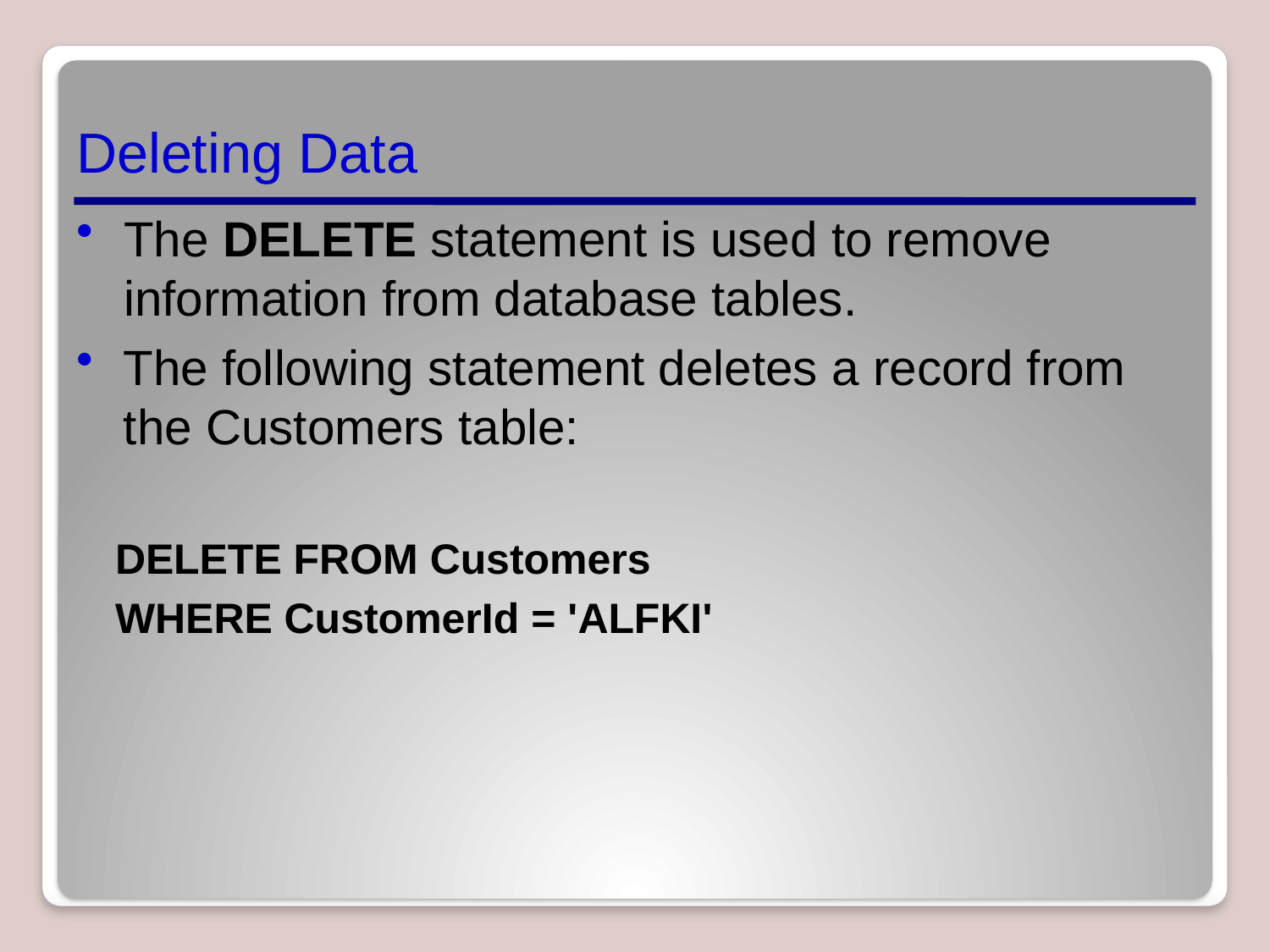

# Deleting Data
The DELETE statement is used to remove information from database tables.
The following statement deletes a record from the Customers table:

DELETE FROM Customers
WHERE CustomerId = 'ALFKI'